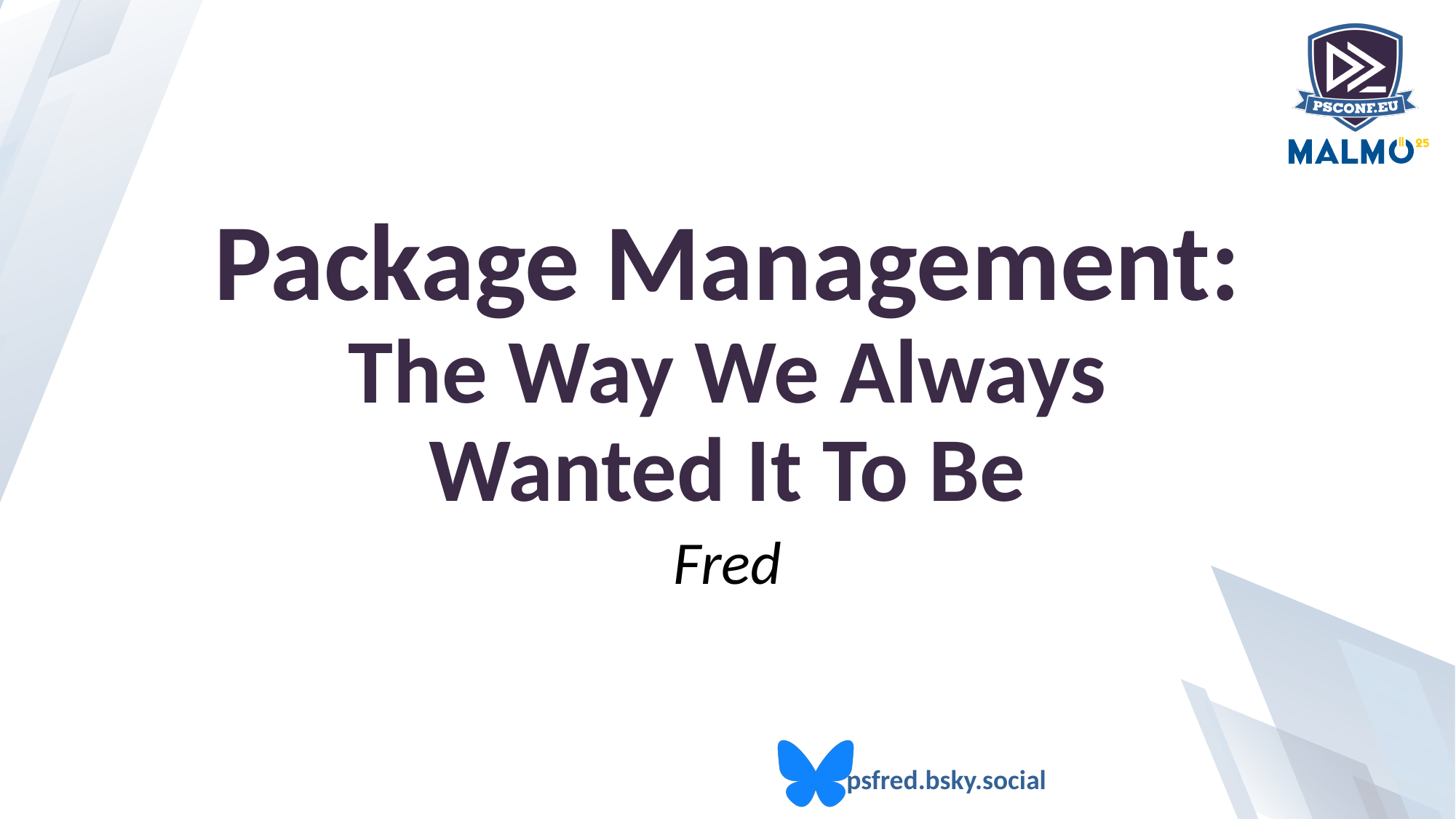

# Package Management: The Way We Always Wanted It To Be
Fred